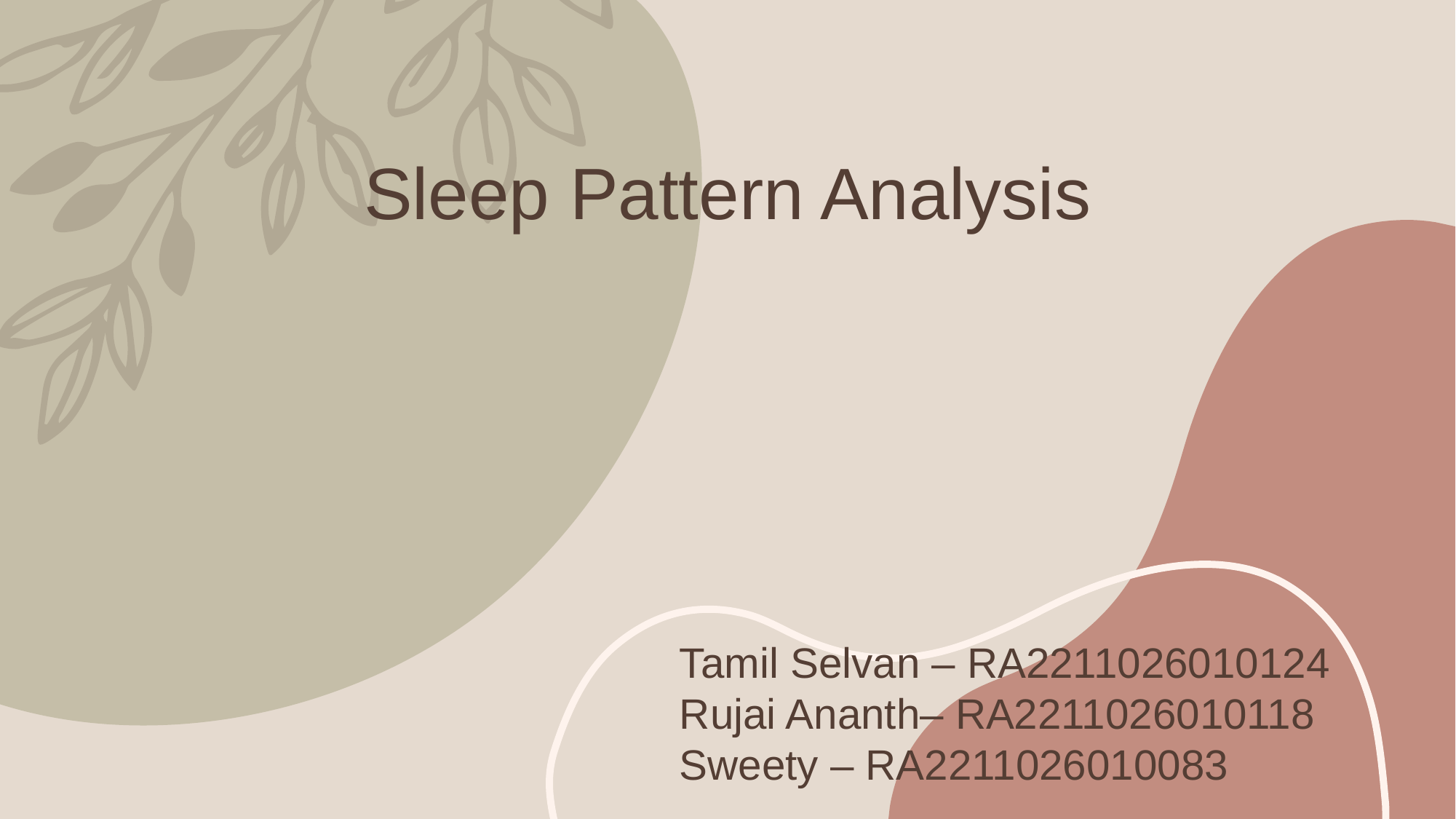

# Sleep Pattern Analysis
Tamil Selvan – RA2211026010124
Rujai Ananth– RA2211026010118
Sweety – RA2211026010083